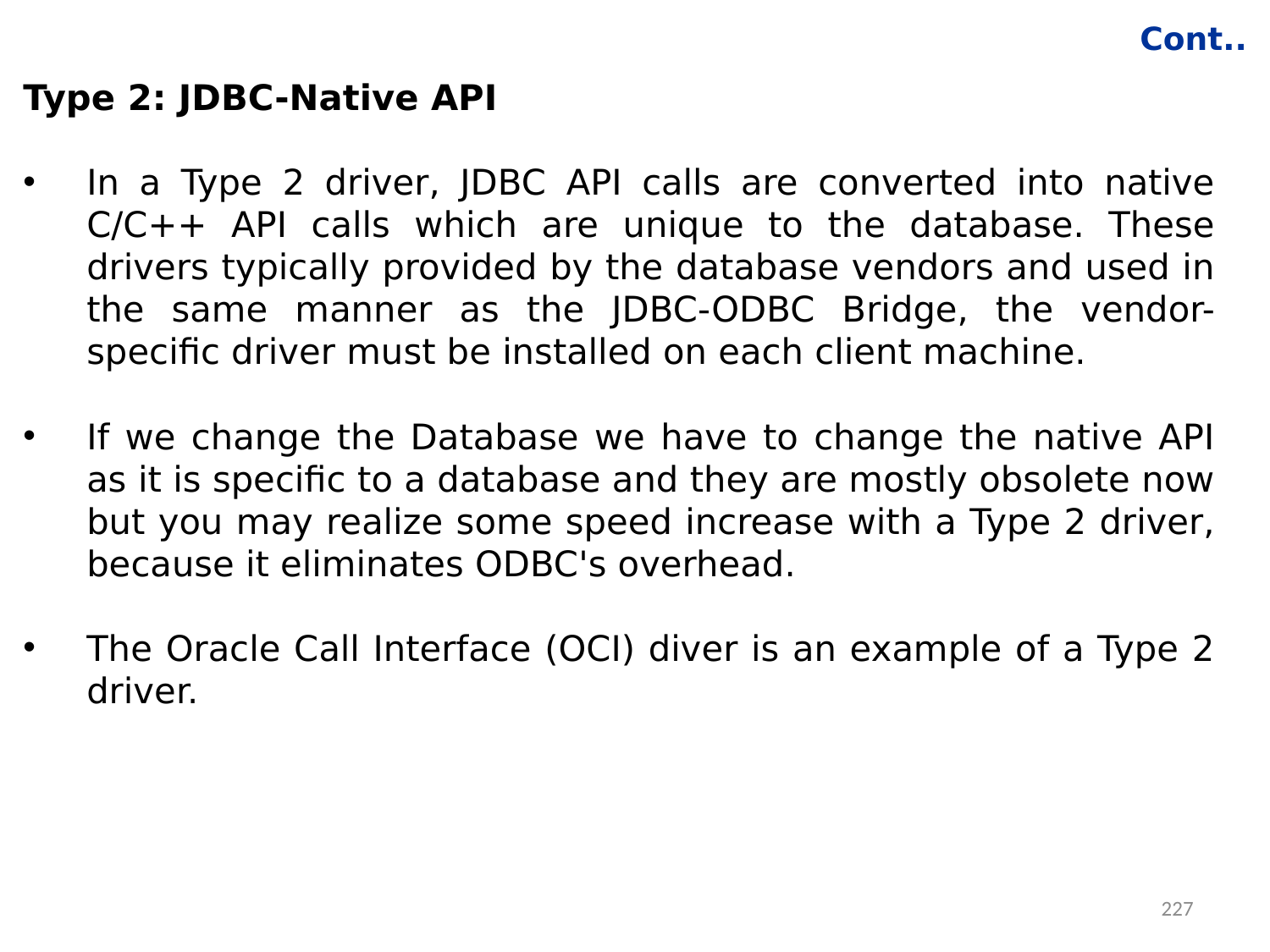

Cont..
Type 2: JDBC-Native API

In a Type 2 driver, JDBC API calls are converted into native C/C++ API calls which are unique to the database. These drivers typically provided by the database vendors and used in the same manner as the JDBC-ODBC Bridge, the vendor-specific driver must be installed on each client machine.

If we change the Database we have to change the native API as it is specific to a database and they are mostly obsolete now but you may realize some speed increase with a Type 2 driver, because it eliminates ODBC's overhead.

The Oracle Call Interface (OCI) diver is an example of a Type 2 driver.

227